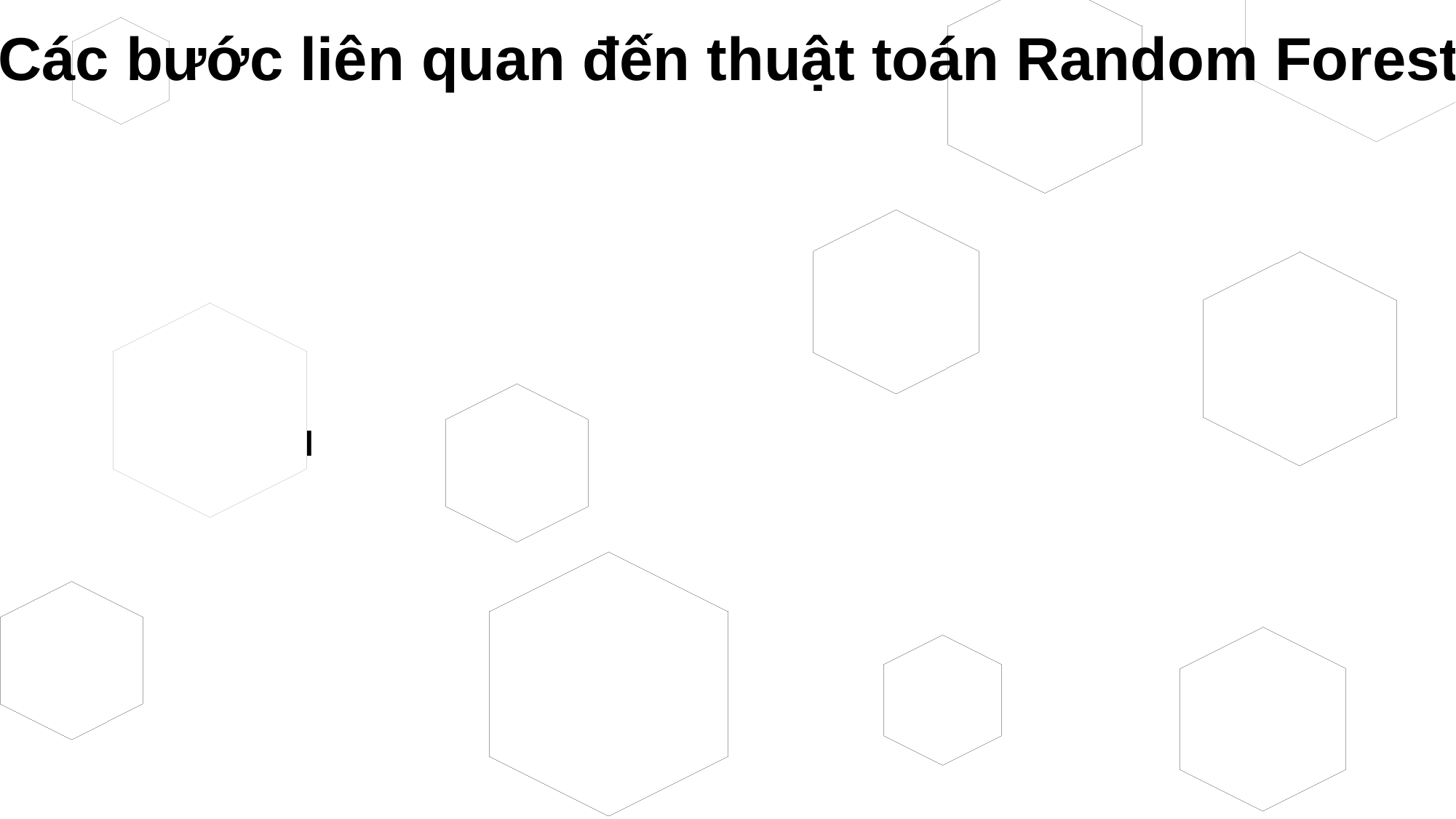

Các bước liên quan đến thuật toán Random Forest

Kết quả cuối cùng được xem xét dựa trên Bỏ phiếu đa số hoặc Trung bình để phân loại và hồi quy, tương ứng
1
2
3
4
n bản ghi ngẫu nhiên và m tính năng được lấy từ tập dữ liệu có k số bản ghi

Cây quyết định riêng lẻ được xây dựng cho mỗi mẫu
BƯỚC
NGÂN H
Y HỌC
Mỗi cây quyết định sẽ tạo ra một đầu ra